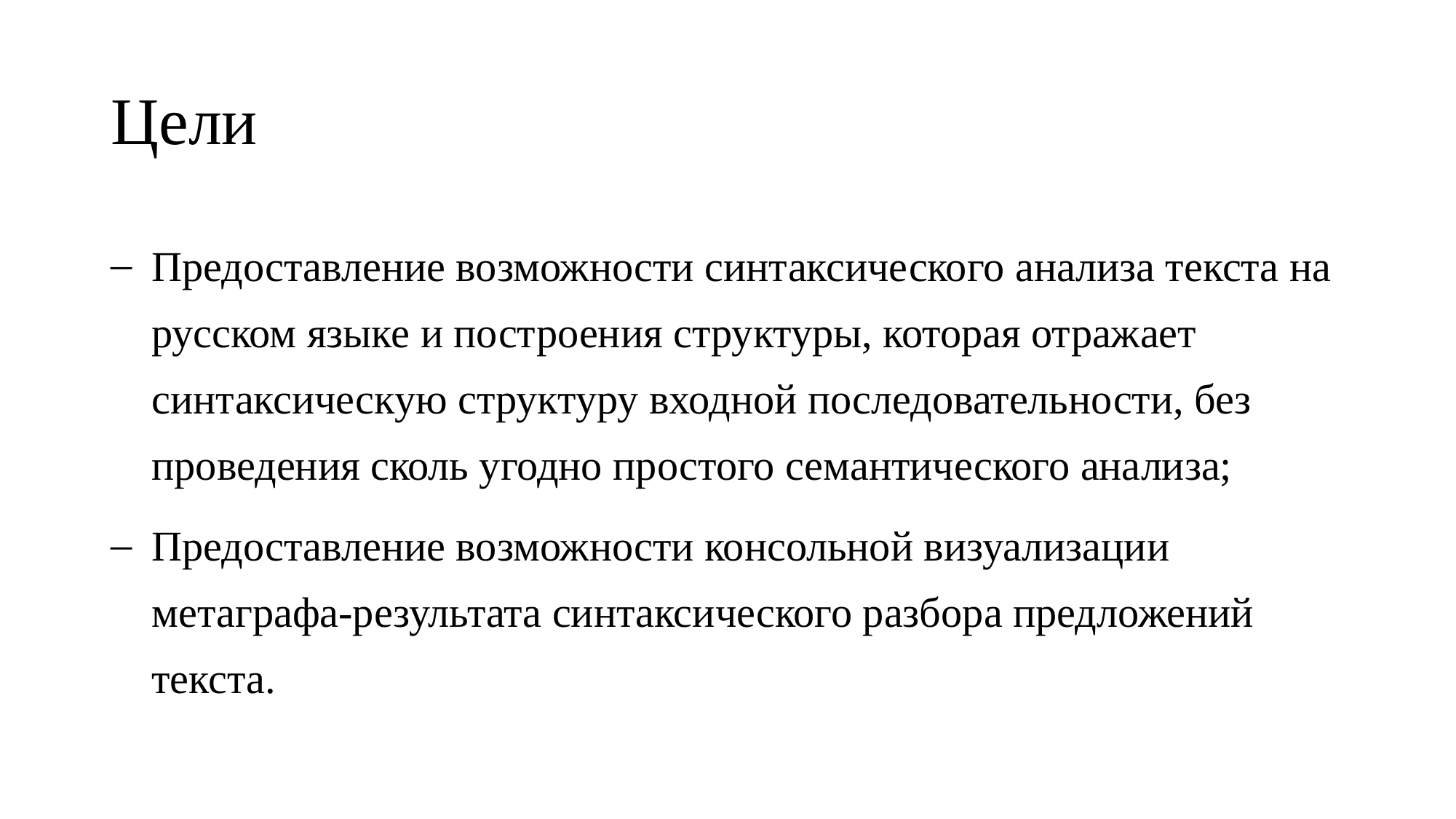

# Цели
Предоставление возможности синтаксического анализа текста на русском языке и построения структуры, которая отражает синтаксическую структуру входной последовательности, без проведения сколь угодно простого семантического анализа;
Предоставление возможности консольной визуализации метаграфа-результата синтаксического разбора предложений текста.